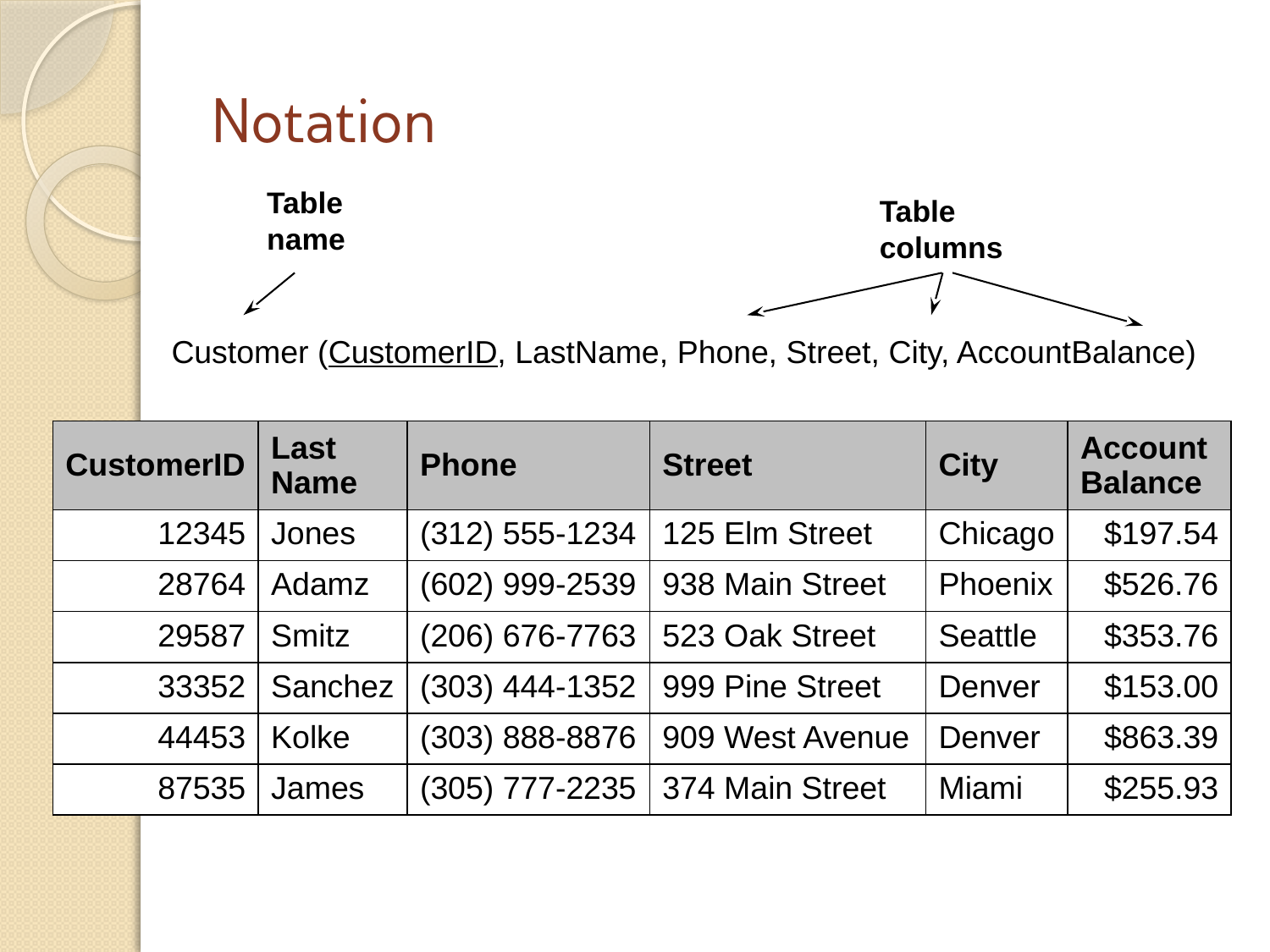

# Notation
Table name
Table columns

Customer (CustomerID, LastName, Phone, Street, City, AccountBalance)
| CustomerID | Last Name | Phone | Street | City | AccountBalance |
| --- | --- | --- | --- | --- | --- |
| 12345 | Jones | (312) 555-1234 | 125 Elm Street | Chicago | $197.54 |
| 28764 | Adamz | (602) 999-2539 | 938 Main Street | Phoenix | $526.76 |
| 29587 | Smitz | (206) 676-7763 | 523 Oak Street | Seattle | $353.76 |
| 33352 | Sanchez | (303) 444-1352 | 999 Pine Street | Denver | $153.00 |
| 44453 | Kolke | (303) 888-8876 | 909 West Avenue | Denver | $863.39 |
| 87535 | James | (305) 777-2235 | 374 Main Street | Miami | $255.93 |